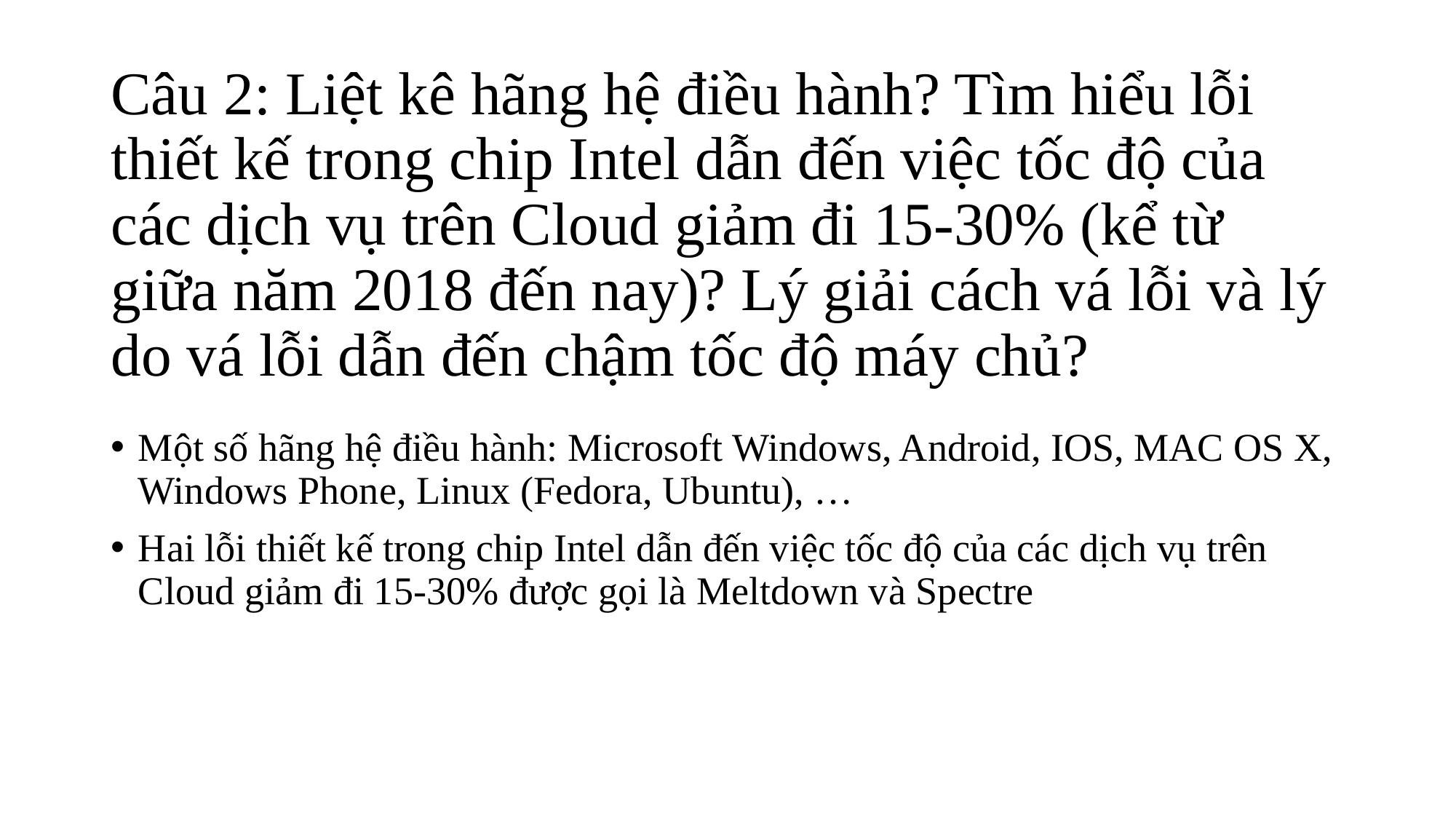

# Câu 2: Liệt kê hãng hệ điều hành? Tìm hiểu lỗi thiết kế trong chip Intel dẫn đến việc tốc độ của các dịch vụ trên Cloud giảm đi 15-30% (kể từ giữa năm 2018 đến nay)? Lý giải cách vá lỗi và lý do vá lỗi dẫn đến chậm tốc độ máy chủ?
Một số hãng hệ điều hành: Microsoft Windows, Android, IOS, MAC OS X, Windows Phone, Linux (Fedora, Ubuntu), …
Hai lỗi thiết kế trong chip Intel dẫn đến việc tốc độ của các dịch vụ trên Cloud giảm đi 15-30% được gọi là Meltdown và Spectre